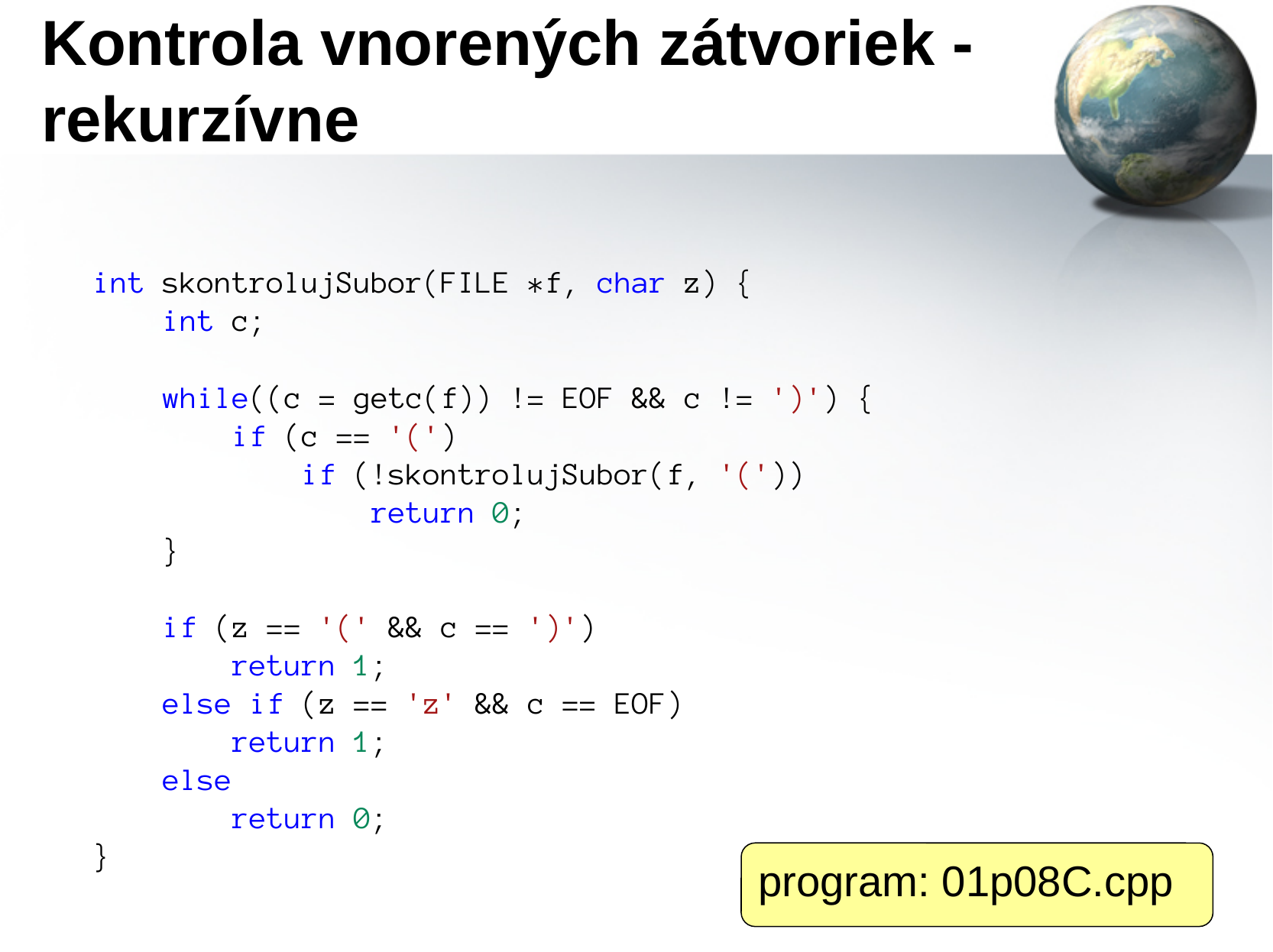

# Kontrola vnorených zátvoriek - rekurzívne
int skontrolujSubor(FILE *f, char z) {
    int c;

    while((c = getc(f)) != EOF && c != ')') {
        if (c == '(')
            if (!skontrolujSubor(f, '('))
                return 0;
    }

    if (z == '(' && c == ')')
        return 1;
    else if (z == 'z' && c == EOF)
        return 1;
    else
        return 0;
}
program: 01p08C.cpp